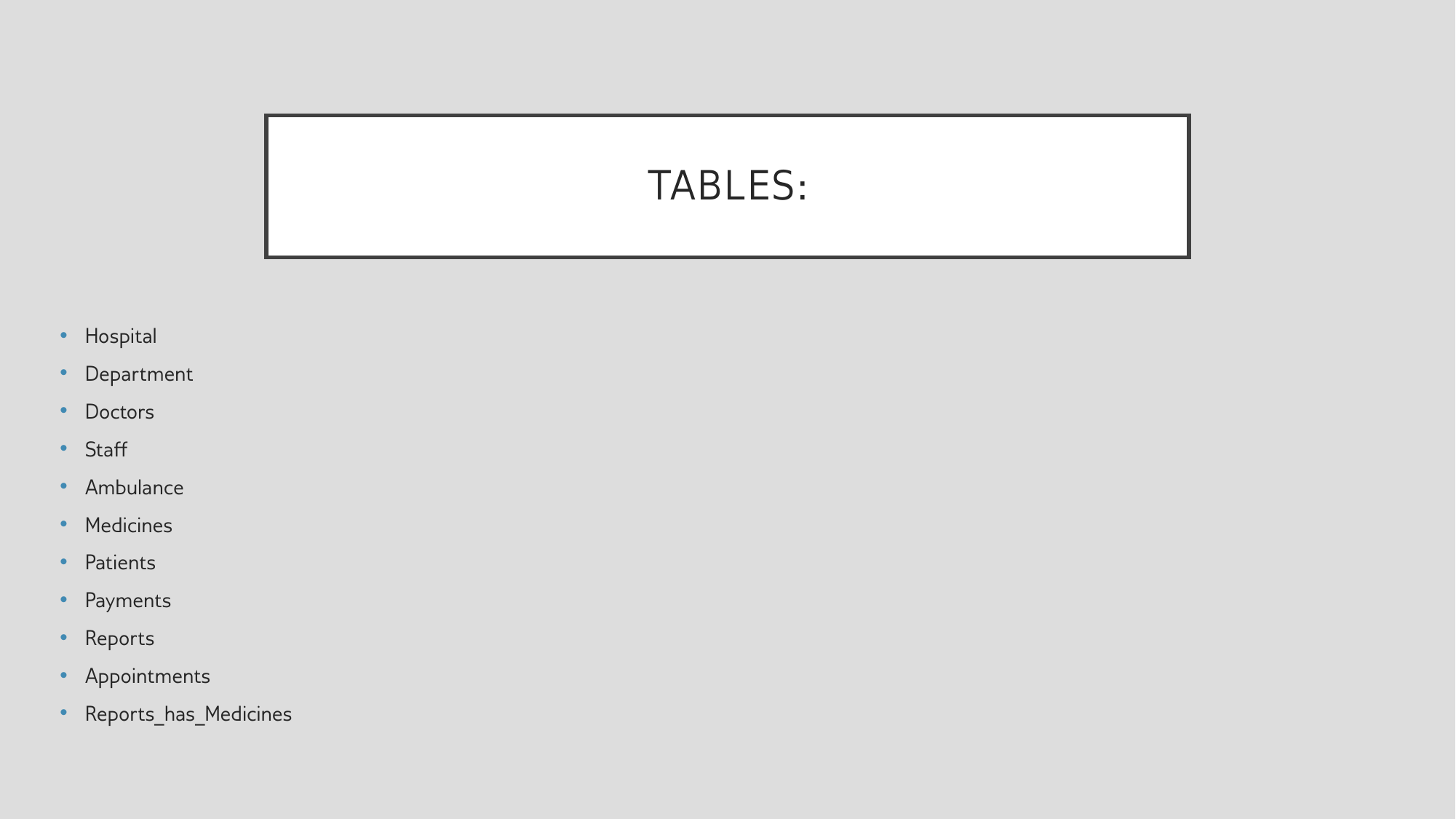

# Tables:
Hospital
Department
Doctors
Staff
Ambulance
Medicines
Patients
Payments
Reports
Appointments
Reports_has_Medicines